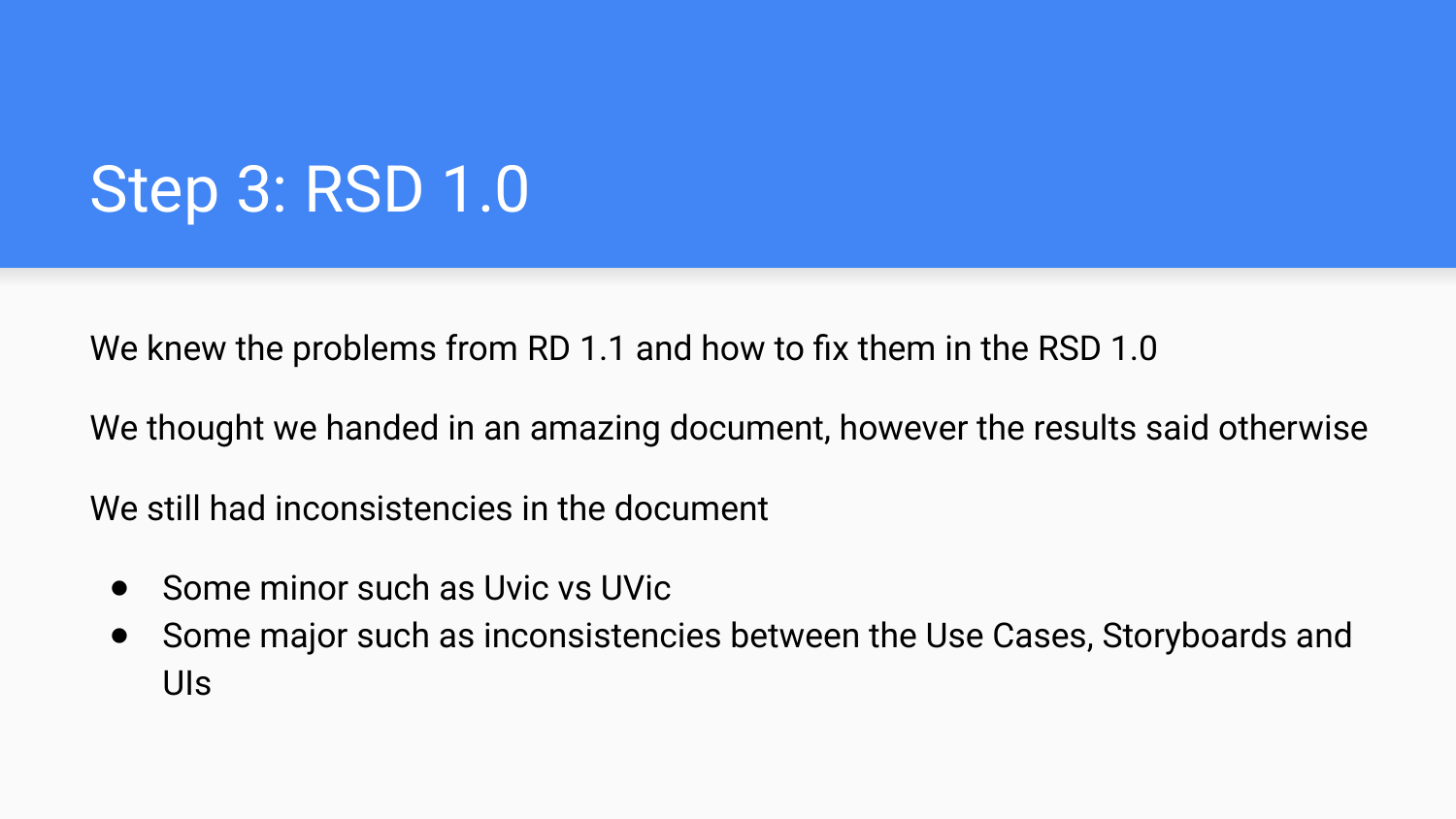

# Step 3: RSD 1.0
We knew the problems from RD 1.1 and how to fix them in the RSD 1.0
We thought we handed in an amazing document, however the results said otherwise
We still had inconsistencies in the document
Some minor such as Uvic vs UVic
Some major such as inconsistencies between the Use Cases, Storyboards and UIs